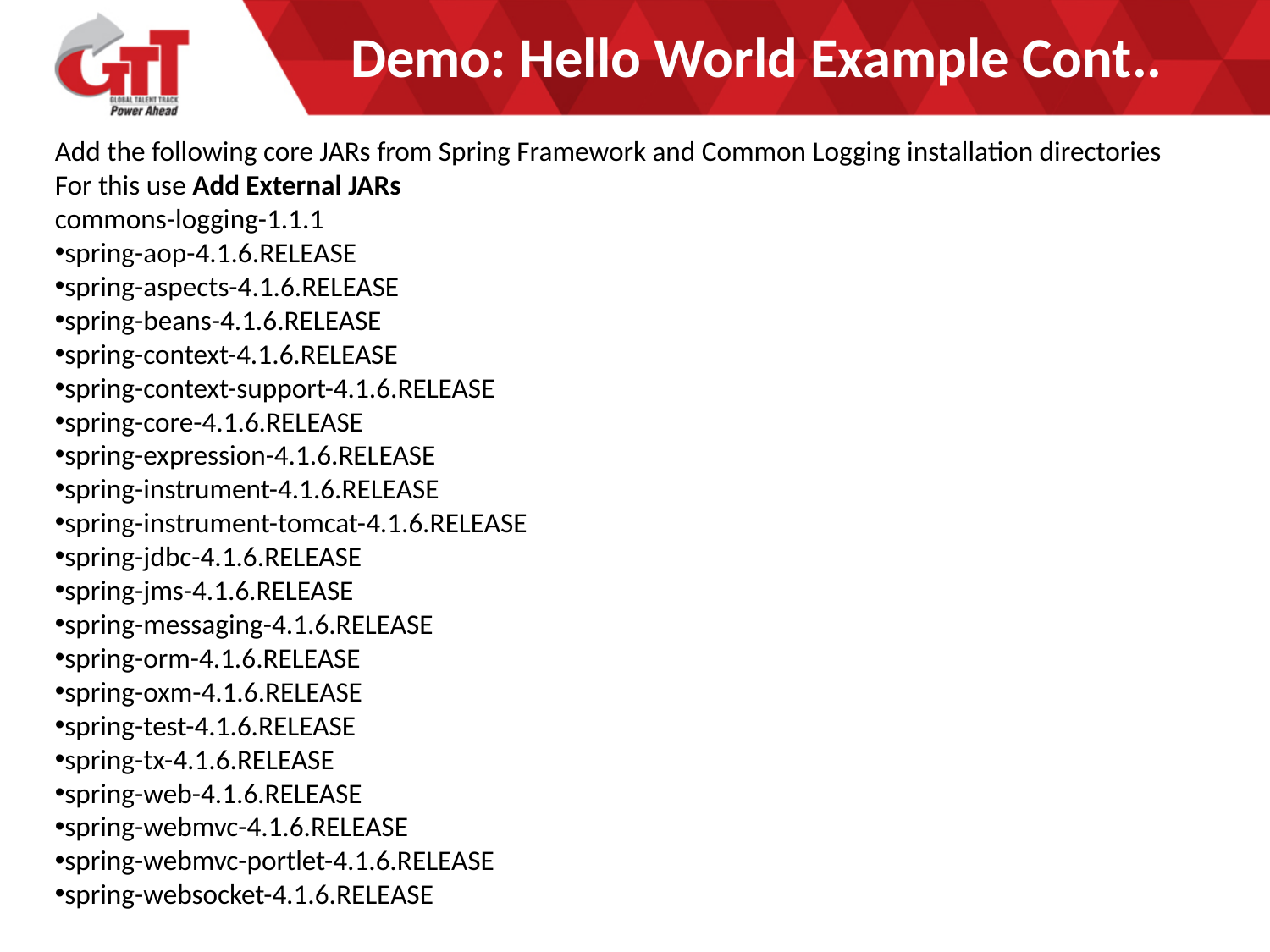

# Demo: Hello World Example Cont..
Add the following core JARs from Spring Framework and Common Logging installation directories
For this use Add External JARs
commons-logging-1.1.1
spring-aop-4.1.6.RELEASE
spring-aspects-4.1.6.RELEASE
spring-beans-4.1.6.RELEASE
spring-context-4.1.6.RELEASE
spring-context-support-4.1.6.RELEASE
spring-core-4.1.6.RELEASE
spring-expression-4.1.6.RELEASE
spring-instrument-4.1.6.RELEASE
spring-instrument-tomcat-4.1.6.RELEASE
spring-jdbc-4.1.6.RELEASE
spring-jms-4.1.6.RELEASE
spring-messaging-4.1.6.RELEASE
spring-orm-4.1.6.RELEASE
spring-oxm-4.1.6.RELEASE
spring-test-4.1.6.RELEASE
spring-tx-4.1.6.RELEASE
spring-web-4.1.6.RELEASE
spring-webmvc-4.1.6.RELEASE
spring-webmvc-portlet-4.1.6.RELEASE
spring-websocket-4.1.6.RELEASE